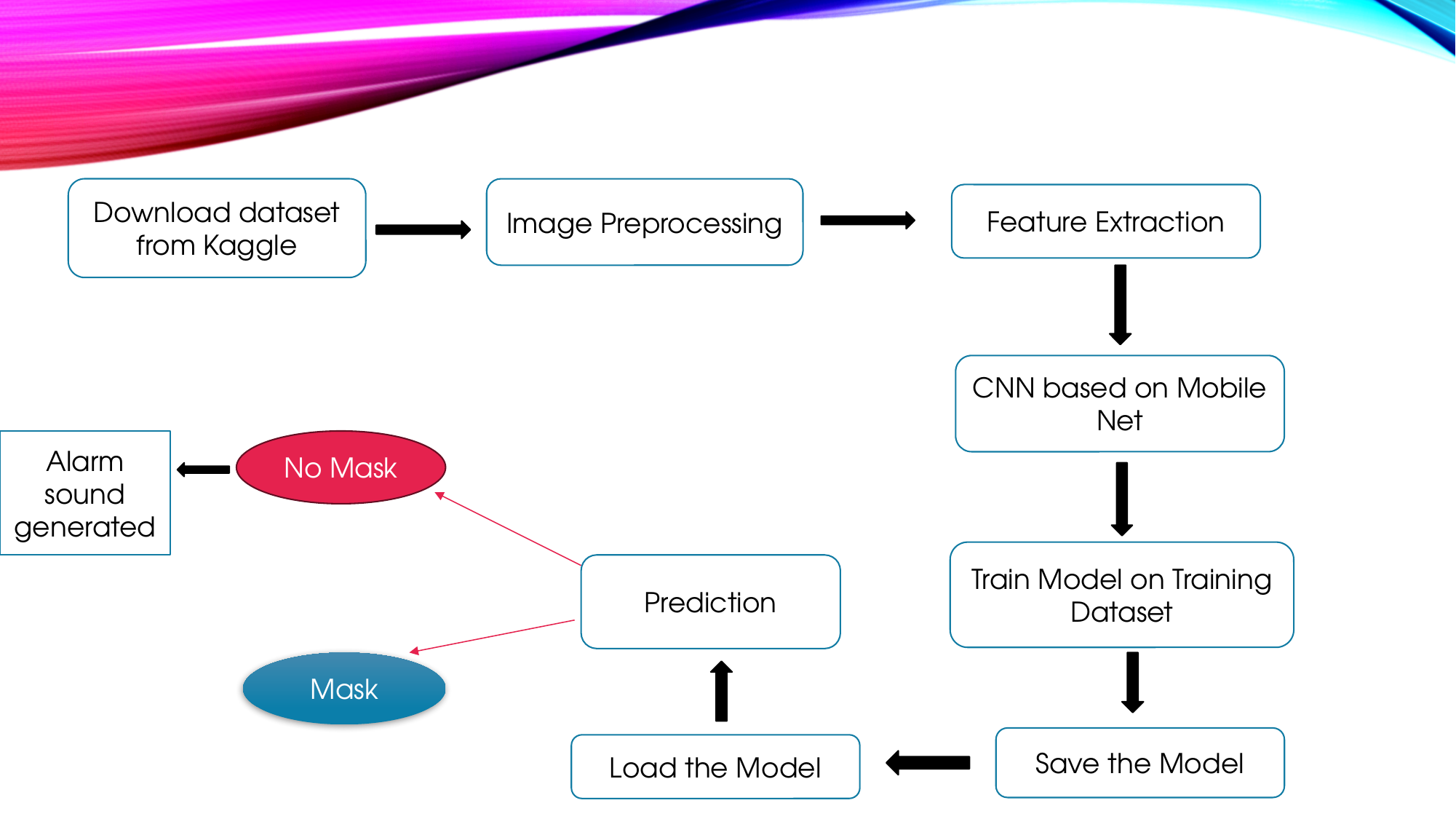

Download dataset from Kaggle
Image Preprocessing
Feature Extraction

CNN based on Mobile Net
Alarm sound generated
No Mask

Train Model on Training Dataset
Prediction

Mask

Save the Model
Load the Model